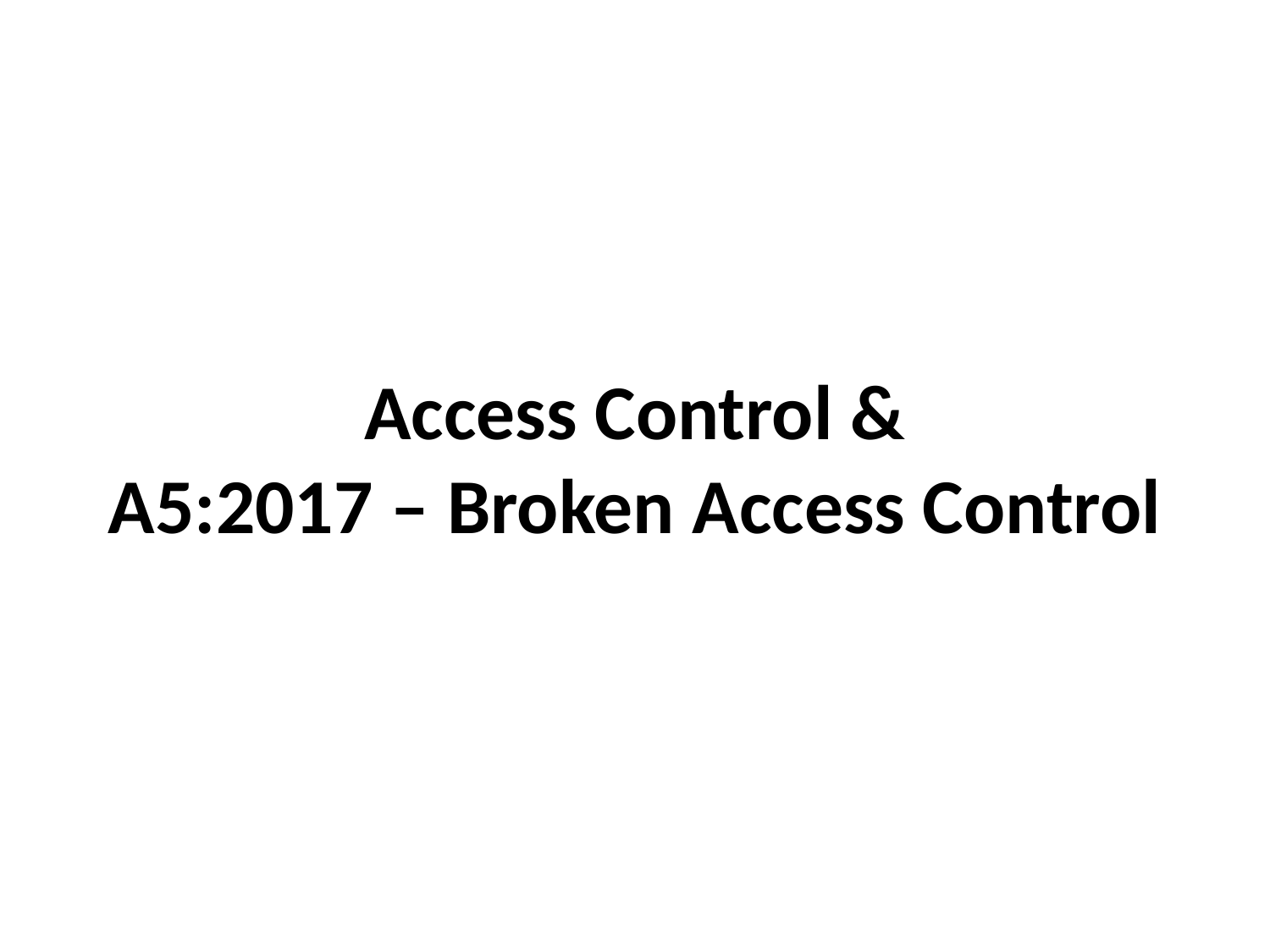

# Access Control & A5:2017 – Broken Access Control